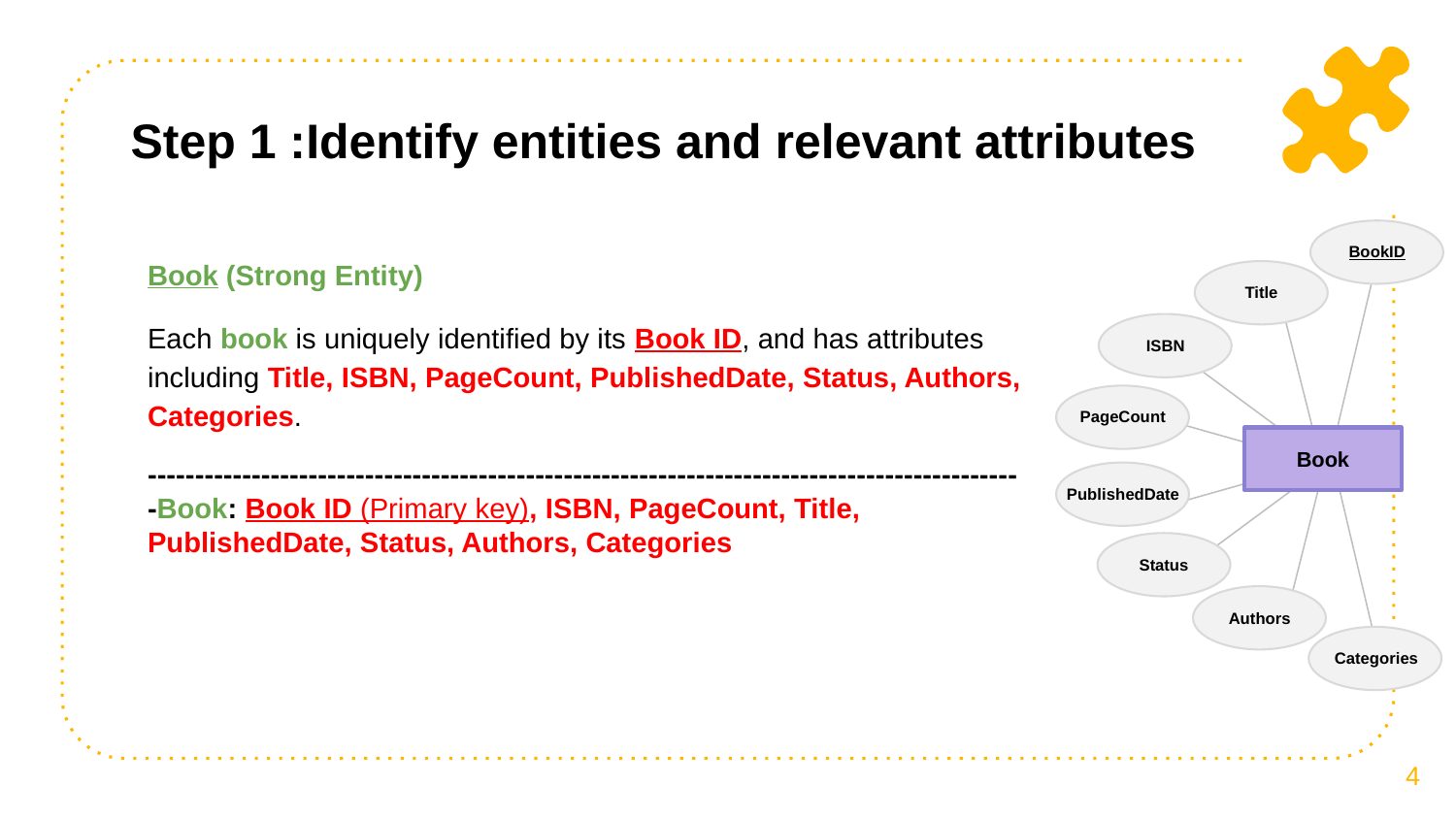

# Step 1 :Identify entities and relevant attributes

Book (Strong Entity)
Each book is uniquely identified by its Book ID, and has attributes including Title, ISBN, PageCount, PublishedDate, Status, Authors, Categories.
---------------------------------------------------------------------------------------------Book: Book ID (Primary key), ISBN, PageCount, Title, PublishedDate, Status, Authors, Categories

BookID

Title

ISBN

PageCount
Book

PublishedDate

Status

Authors

Categories
4